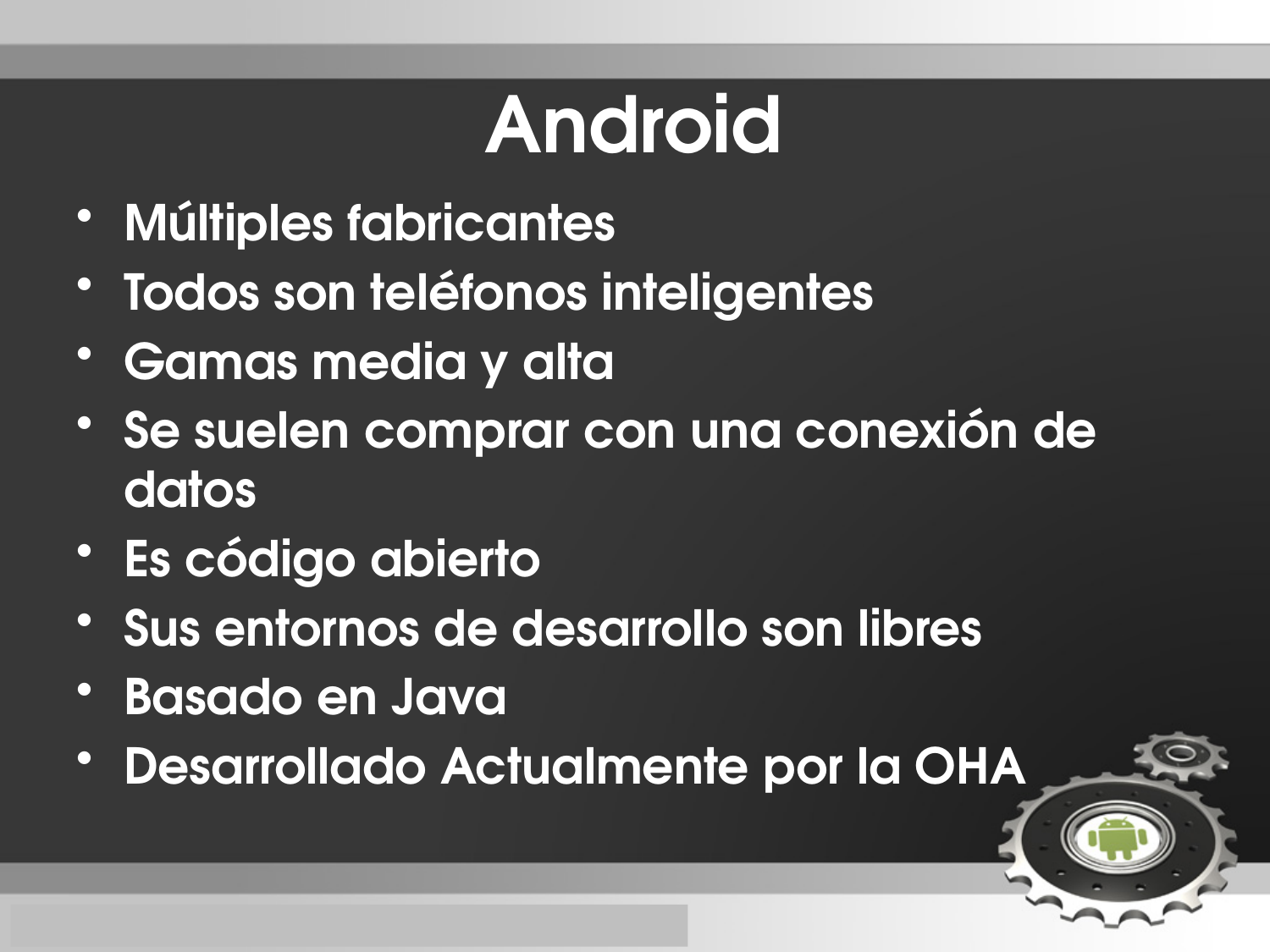

# Android
Múltiples fabricantes
Todos son teléfonos inteligentes
Gamas media y alta
Se suelen comprar con una conexión de datos
Es código abierto
Sus entornos de desarrollo son libres
Basado en Java
Desarrollado Actualmente por la OHA